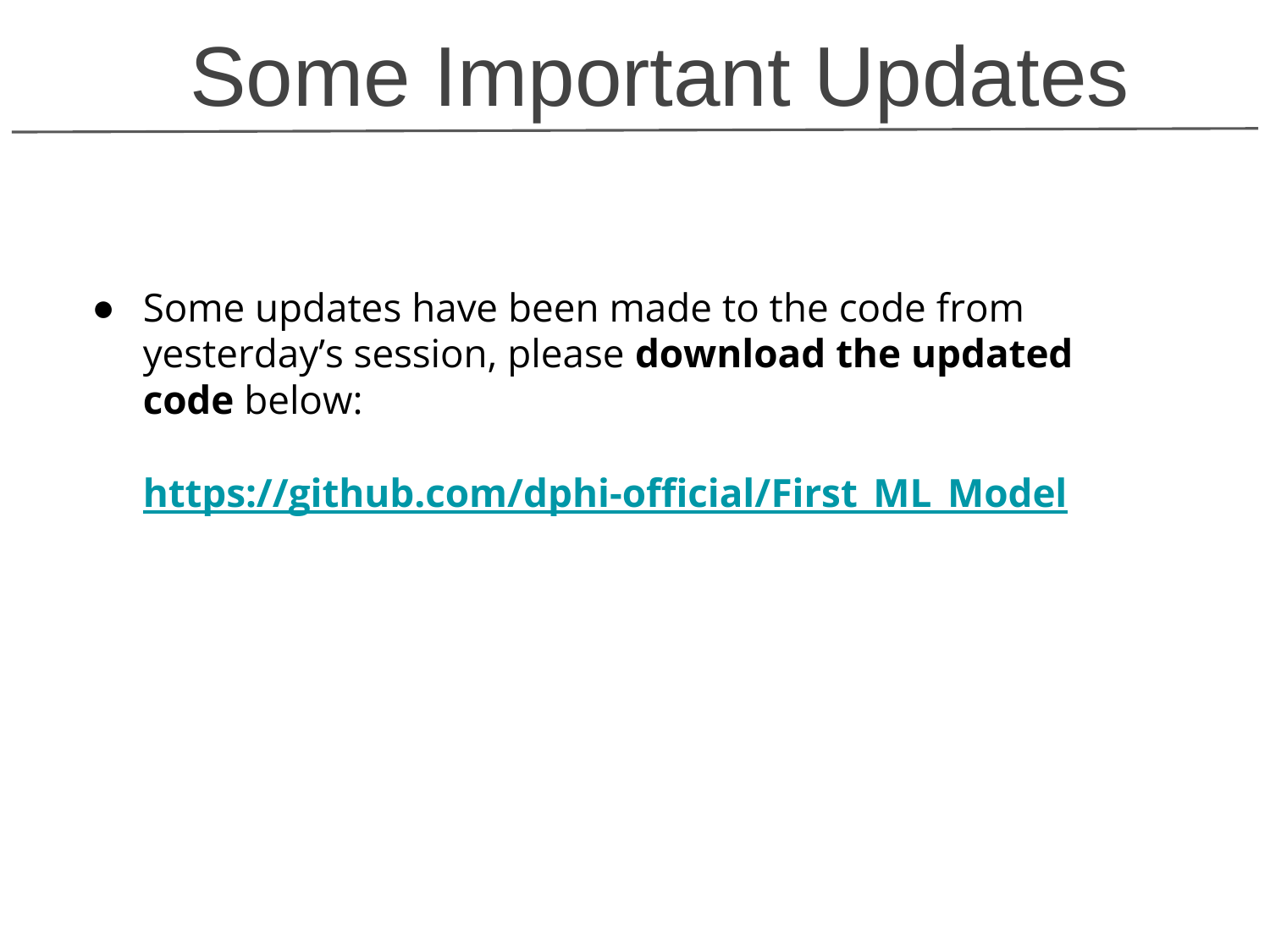

Some Important Updates
Some updates have been made to the code from yesterday’s session, please download the updated code below:
https://github.com/dphi-official/First_ML_Model